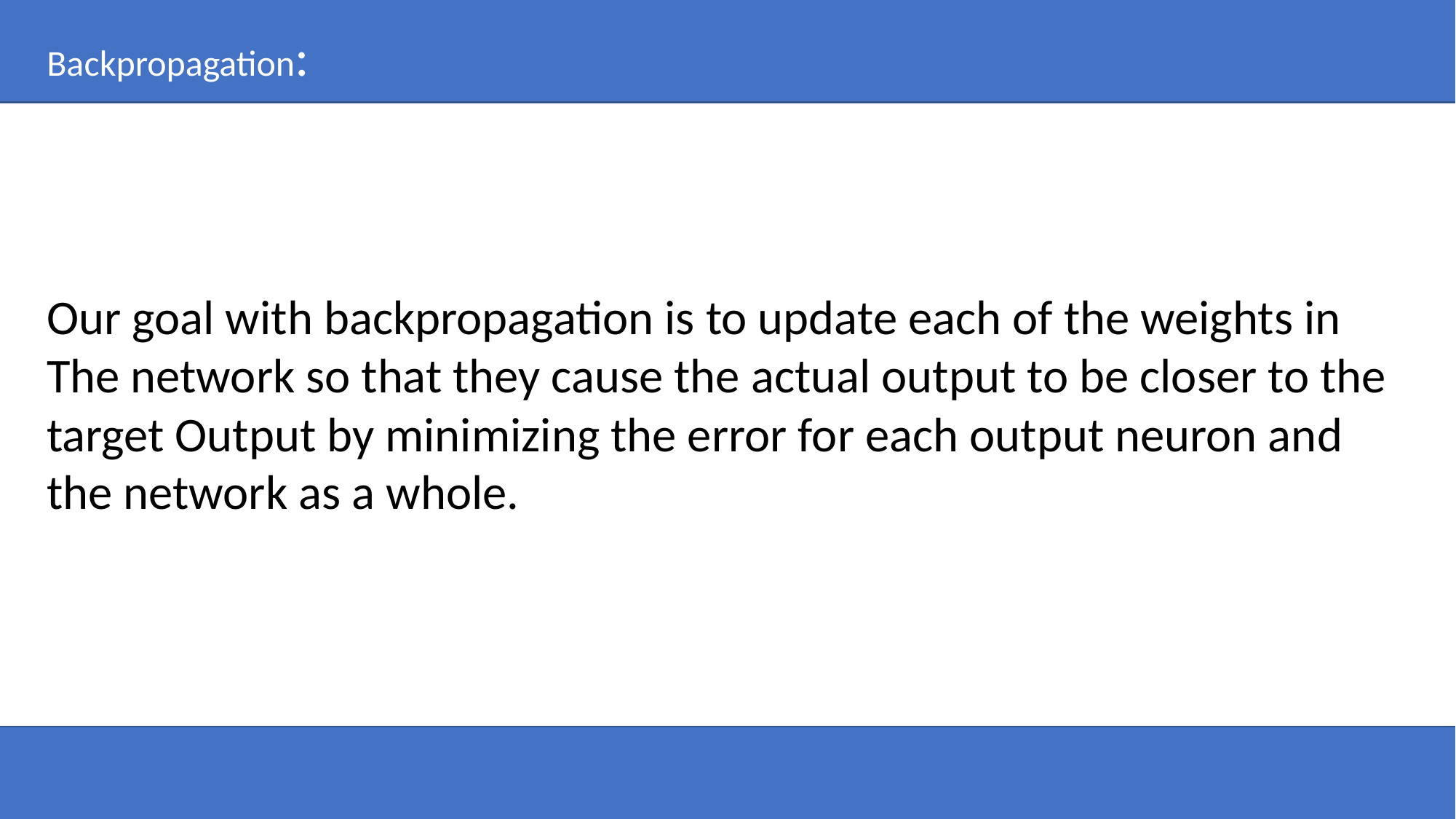

Backpropagation:
Our goal with backpropagation is to update each of the weights in
The network so that they cause the actual output to be closer to the target Output by minimizing the error for each output neuron and the network as a whole.